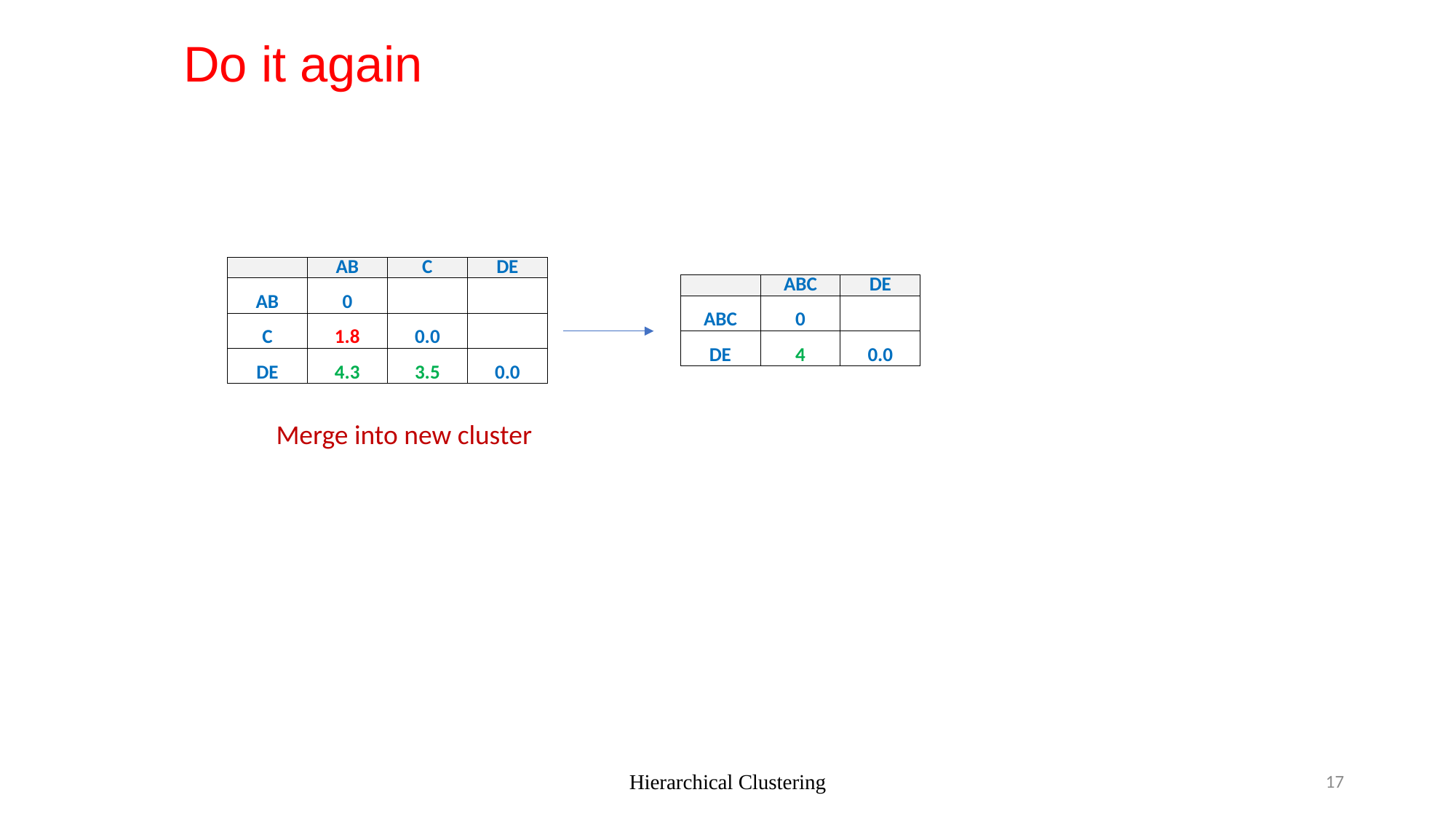

Do it again
|  | AB | C | DE |
| --- | --- | --- | --- |
| AB | 0 |  |  |
| C | 1.8 | 0.0 |  |
| DE | 4.3 | 3.5 | 0.0 |
|  | ABC | DE |
| --- | --- | --- |
| ABC | 0 |  |
| DE | 4 | 0.0 |
Merge into new cluster
Hierarchical Clustering
17